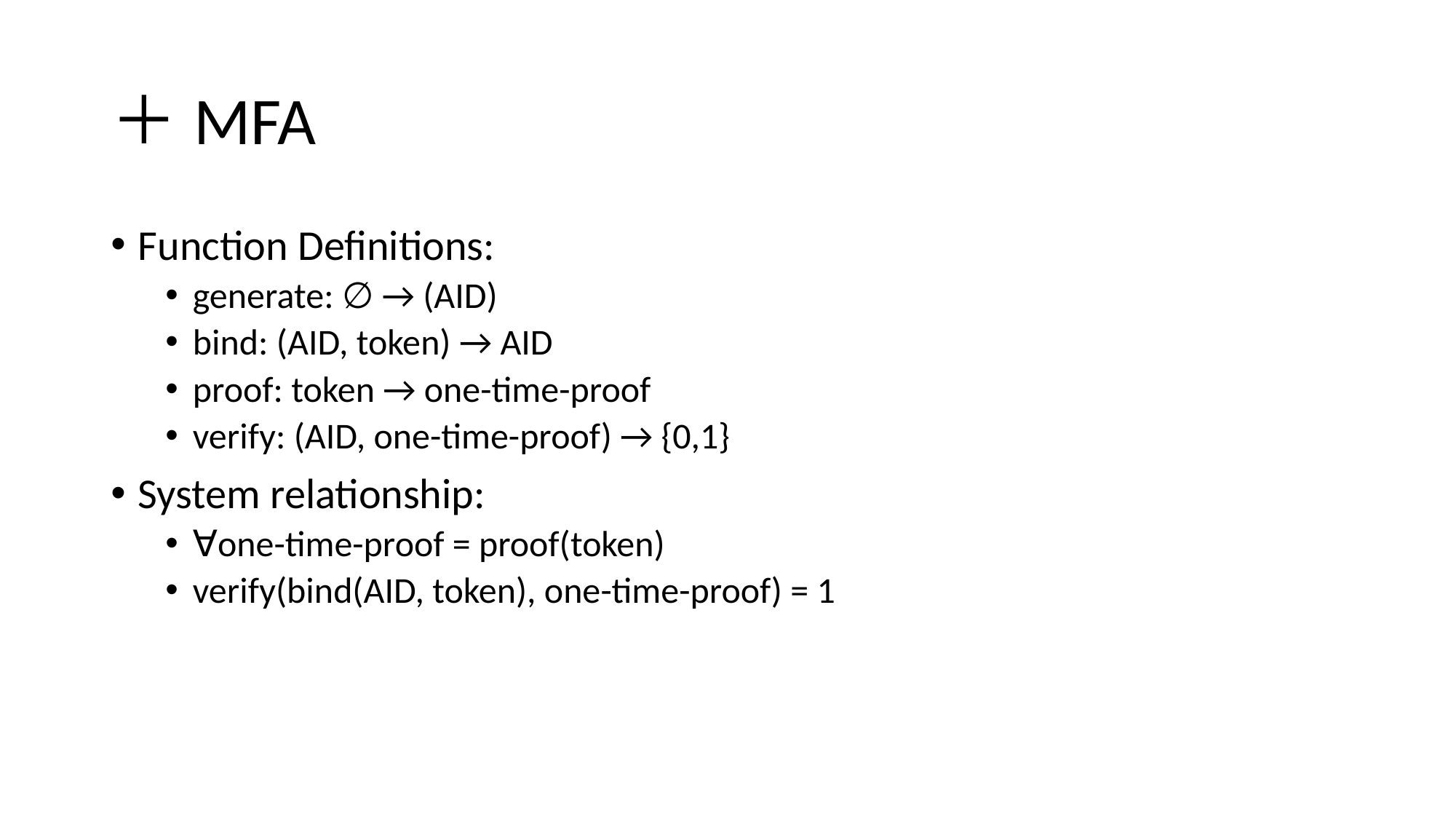

# ＋MFA
Function Definitions:
generate: ∅ → (AID)
bind: (AID, token) → AID
proof: token → one-time-proof
verify: (AID, one-time-proof) → {0,1}
System relationship:
∀one-time-proof = proof(token)
verify(bind(AID, token), one-time-proof) = 1